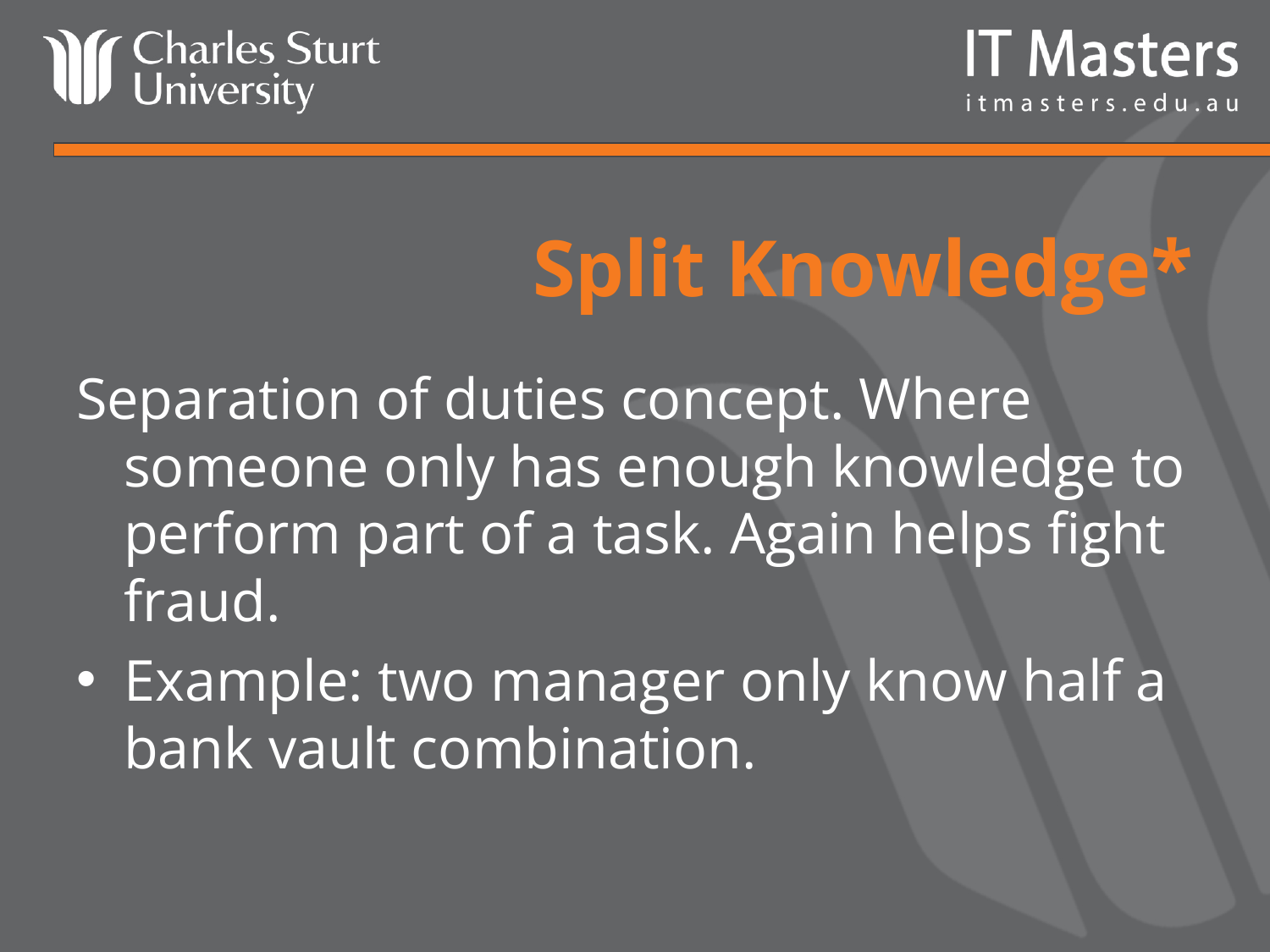

# Split Knowledge*
Separation of duties concept. Where someone only has enough knowledge to perform part of a task. Again helps fight fraud.
Example: two manager only know half a bank vault combination.